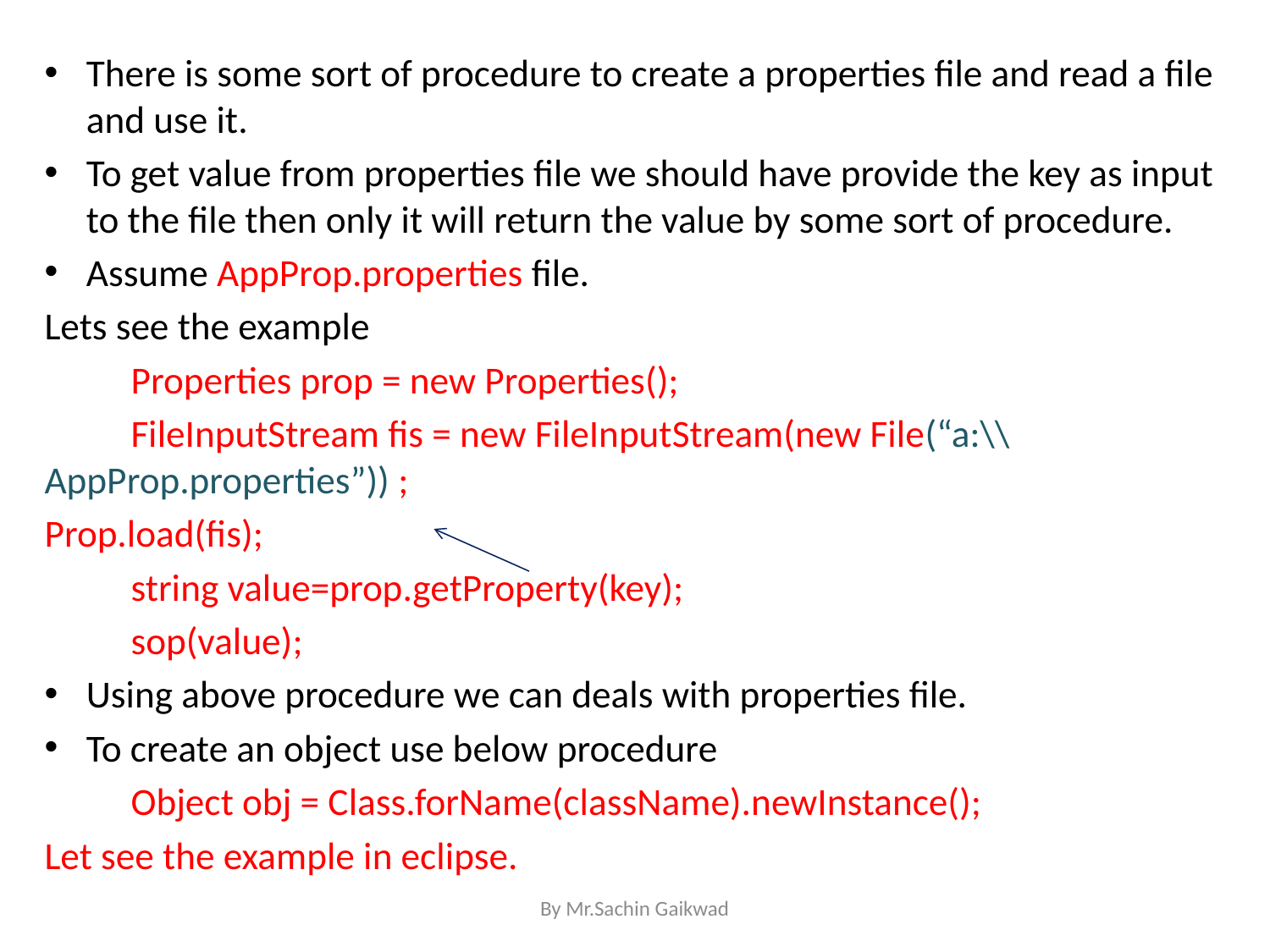

There is some sort of procedure to create a properties file and read a file and use it.
To get value from properties file we should have provide the key as input to the file then only it will return the value by some sort of procedure.
Assume AppProp.properties file.
Lets see the example
	Properties prop = new Properties();
	FileInputStream fis = new FileInputStream(new File(“a:\\AppProp.properties”)) ;
Prop.load(fis);
	string value=prop.getProperty(key);
	sop(value);
Using above procedure we can deals with properties file.
To create an object use below procedure
	Object obj = Class.forName(className).newInstance();
Let see the example in eclipse.
By Mr.Sachin Gaikwad